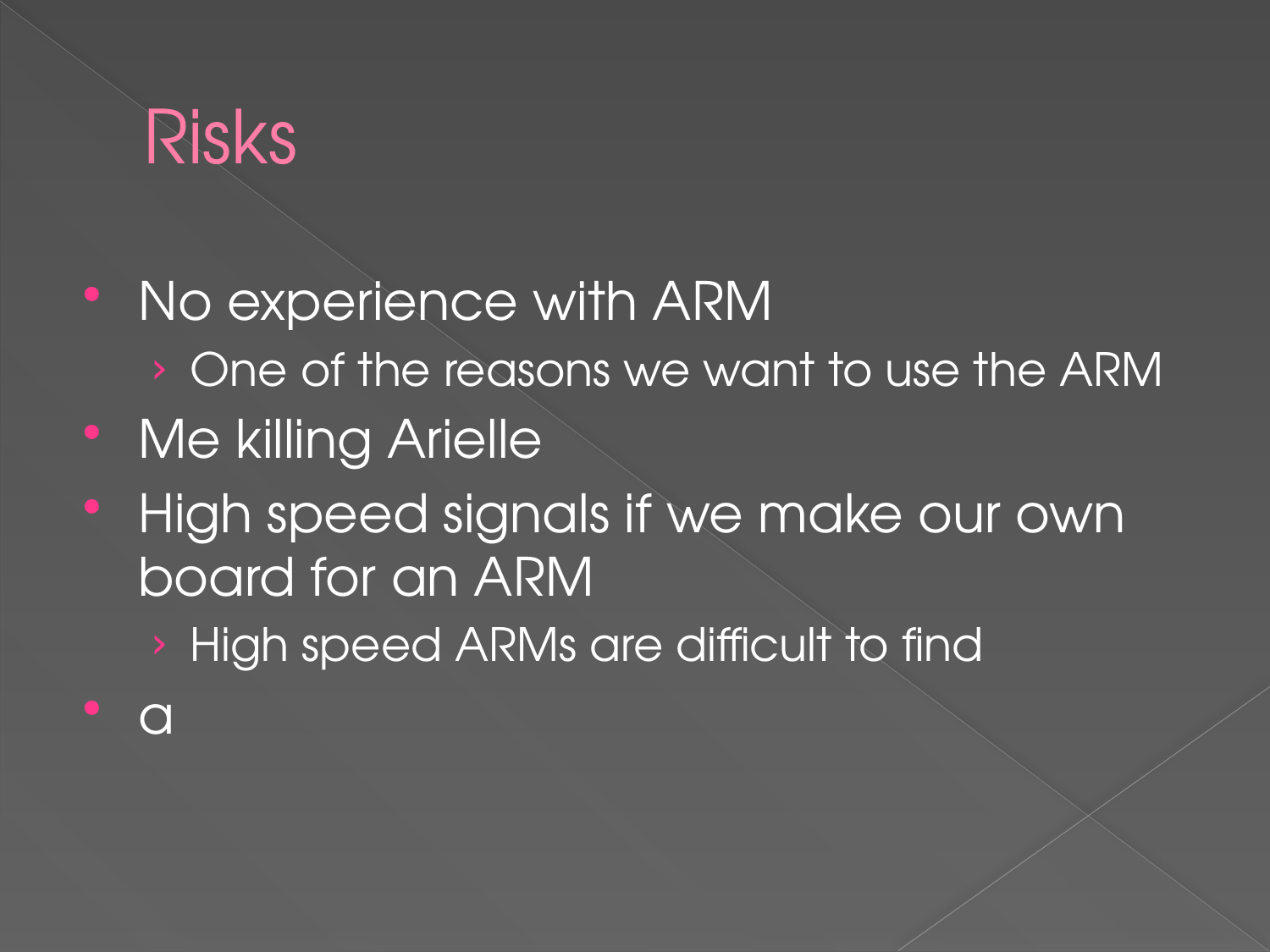

# Risks
No experience with ARM
One of the reasons we want to use the ARM
Me killing Arielle
High speed signals if we make our own board for an ARM
High speed ARMs are difficult to find
a